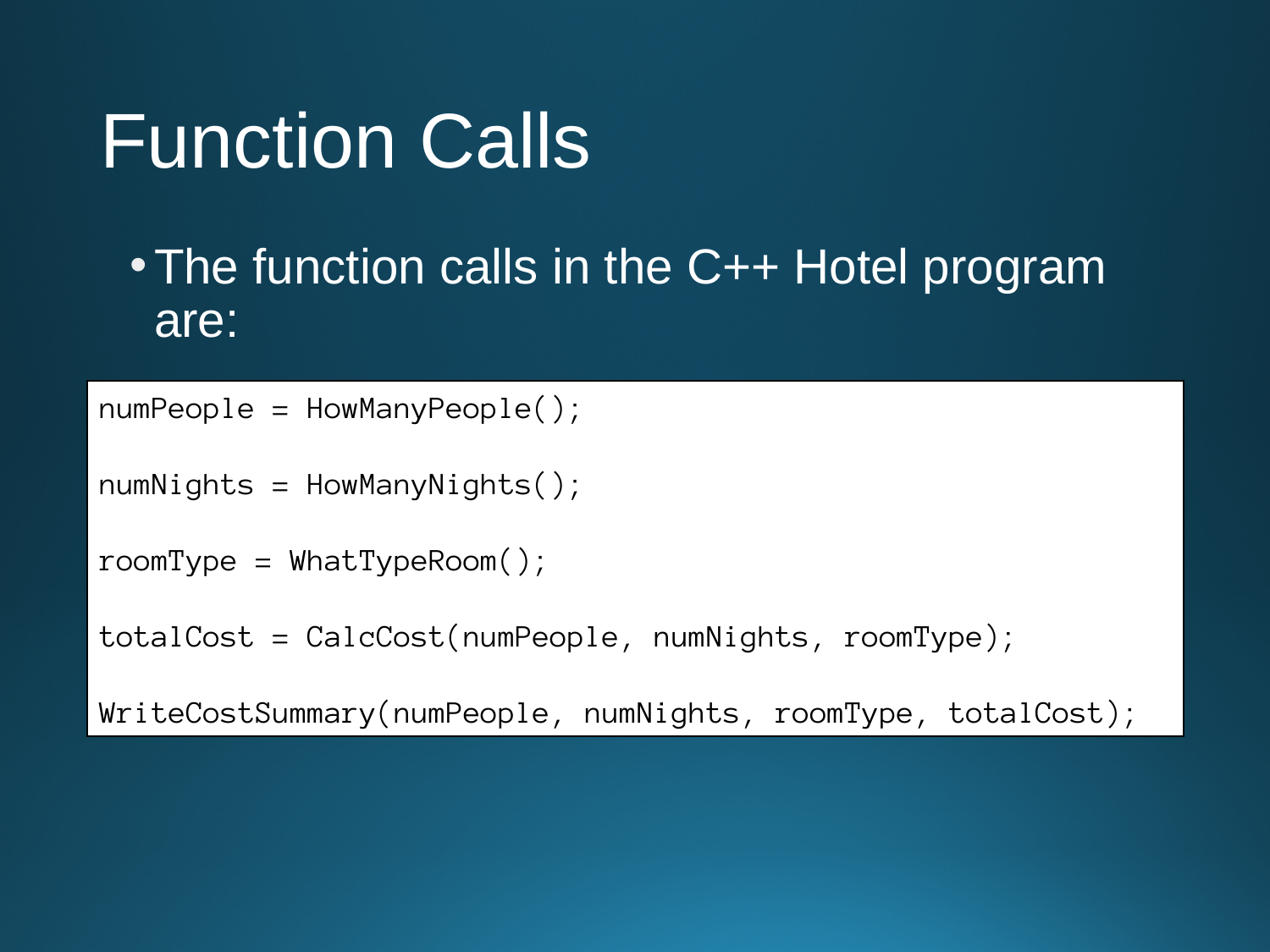

# Function Calls
The function calls in the C++ Hotel program are:

numPeople = HowManyPeople();

numNights = HowManyNights();

roomType = WhatTypeRoom();

totalCost = CalcCost(numPeople, numNights, roomType);

WriteCostSummary(numPeople, numNights, roomType, totalCost);